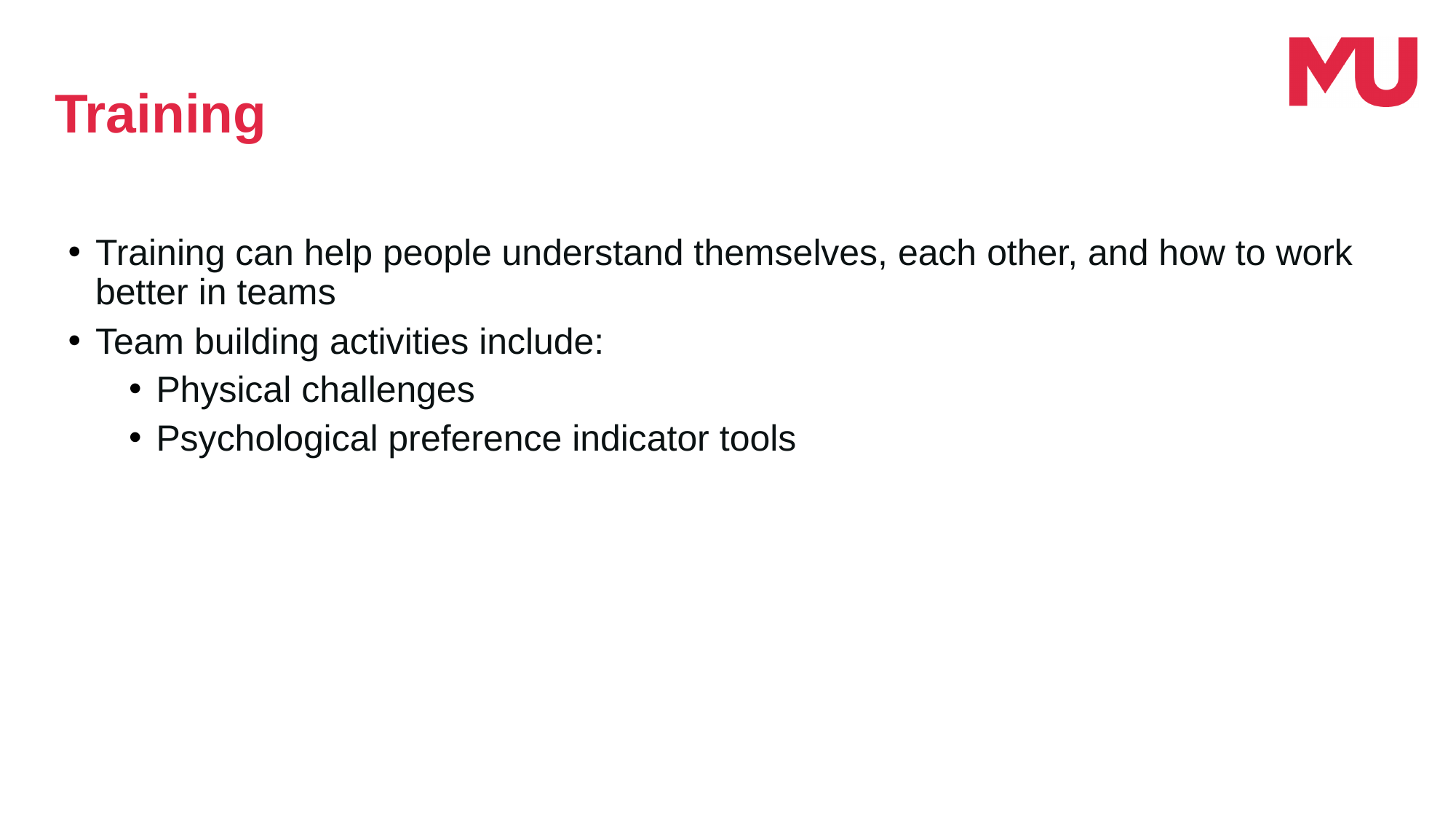

Training
Training can help people understand themselves, each other, and how to work better in teams
Team building activities include:
Physical challenges
Psychological preference indicator tools